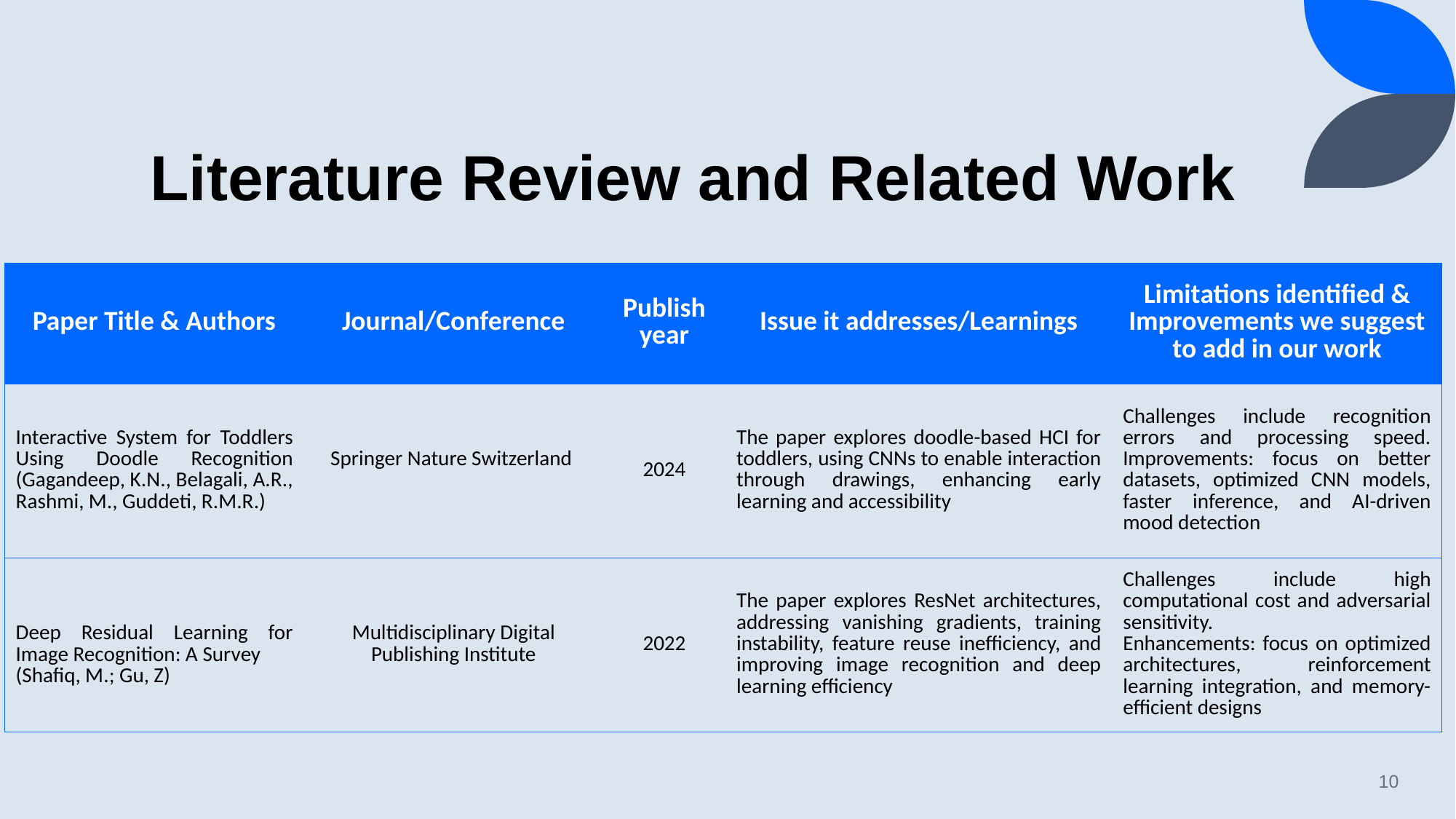

# Literature Review and Related Work
| Paper Title & Authors | Journal/Conference | Publish year | Issue it addresses/Learnings | Limitations identified & Improvements we suggest to add in our work |
| --- | --- | --- | --- | --- |
| Interactive System for Toddlers Using Doodle Recognition (Gagandeep, K.N., Belagali, A.R., Rashmi, M., Guddeti, R.M.R.) | Springer Nature Switzerland | 2024 | The paper explores doodle-based HCI for toddlers, using CNNs to enable interaction through drawings, enhancing early learning and accessibility | Challenges include recognition errors and processing speed. Improvements: focus on better datasets, optimized CNN models, faster inference, and AI-driven mood detection |
| Deep Residual Learning for Image Recognition: A Survey (Shafiq, M.; Gu, Z) | Multidisciplinary Digital Publishing Institute | 2022 | The paper explores ResNet architectures, addressing vanishing gradients, training instability, feature reuse inefficiency, and improving image recognition and deep learning efficiency | Challenges include high computational cost and adversarial sensitivity. Enhancements: focus on optimized architectures, reinforcement learning integration, and memory-efficient designs |
10